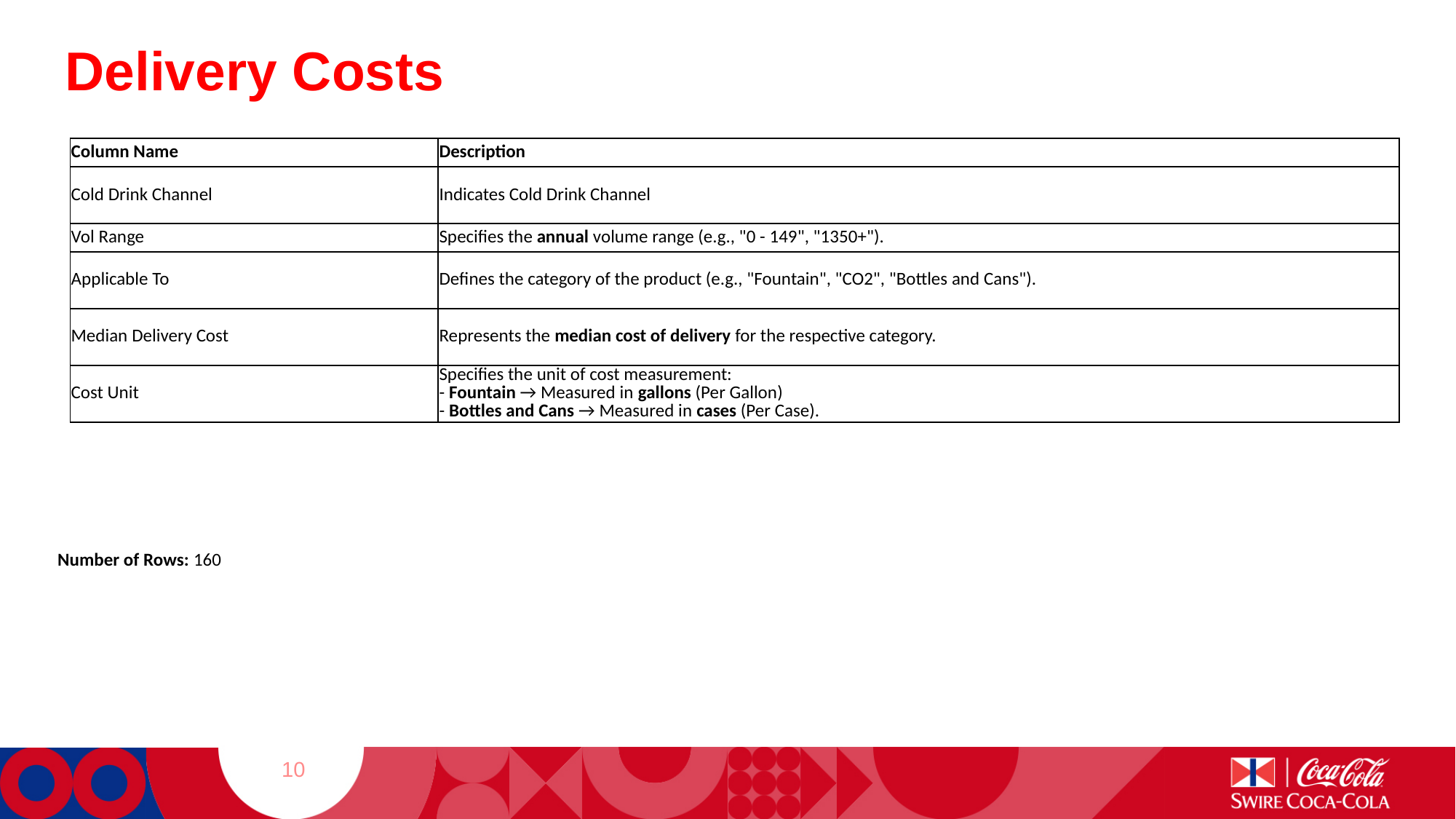

# Delivery Costs
| Column Name | Description |
| --- | --- |
| Cold Drink Channel | Indicates Cold Drink Channel |
| Vol Range | Specifies the annual volume range (e.g., "0 - 149", "1350+"). |
| Applicable To | Defines the category of the product (e.g., "Fountain", "CO2", "Bottles and Cans"). |
| Median Delivery Cost | Represents the median cost of delivery for the respective category. |
| Cost Unit | Specifies the unit of cost measurement: - Fountain → Measured in gallons (Per Gallon) - Bottles and Cans → Measured in cases (Per Case). |
Number of Rows: 160
10